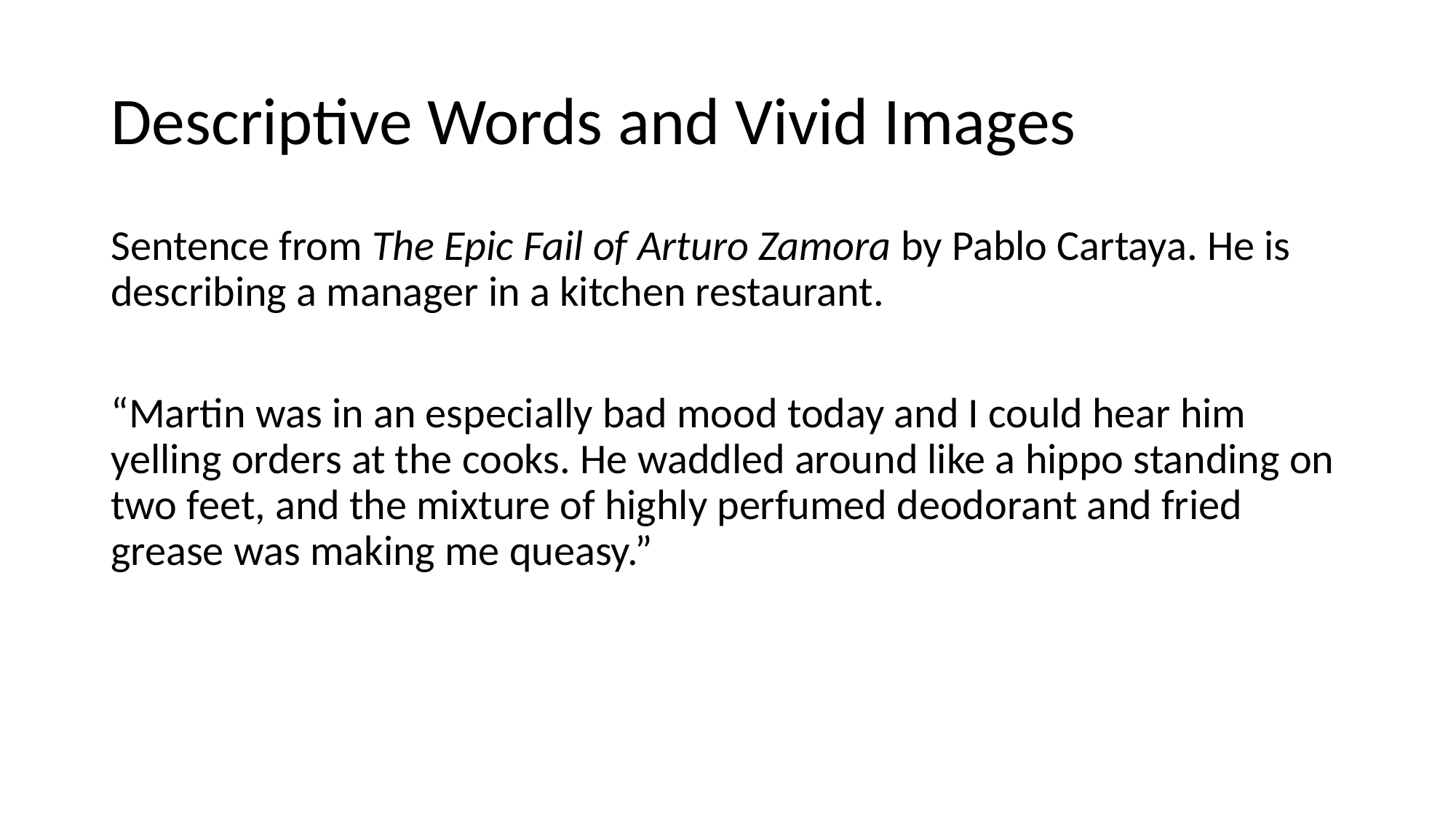

# Descriptive Words and Vivid Images
Sentence from The Epic Fail of Arturo Zamora by Pablo Cartaya. He is describing a manager in a kitchen restaurant.

“Martin was in an especially bad mood today and I could hear him yelling orders at the cooks. He waddled around like a hippo standing on two feet, and the mixture of highly perfumed deodorant and fried grease was making me queasy.”